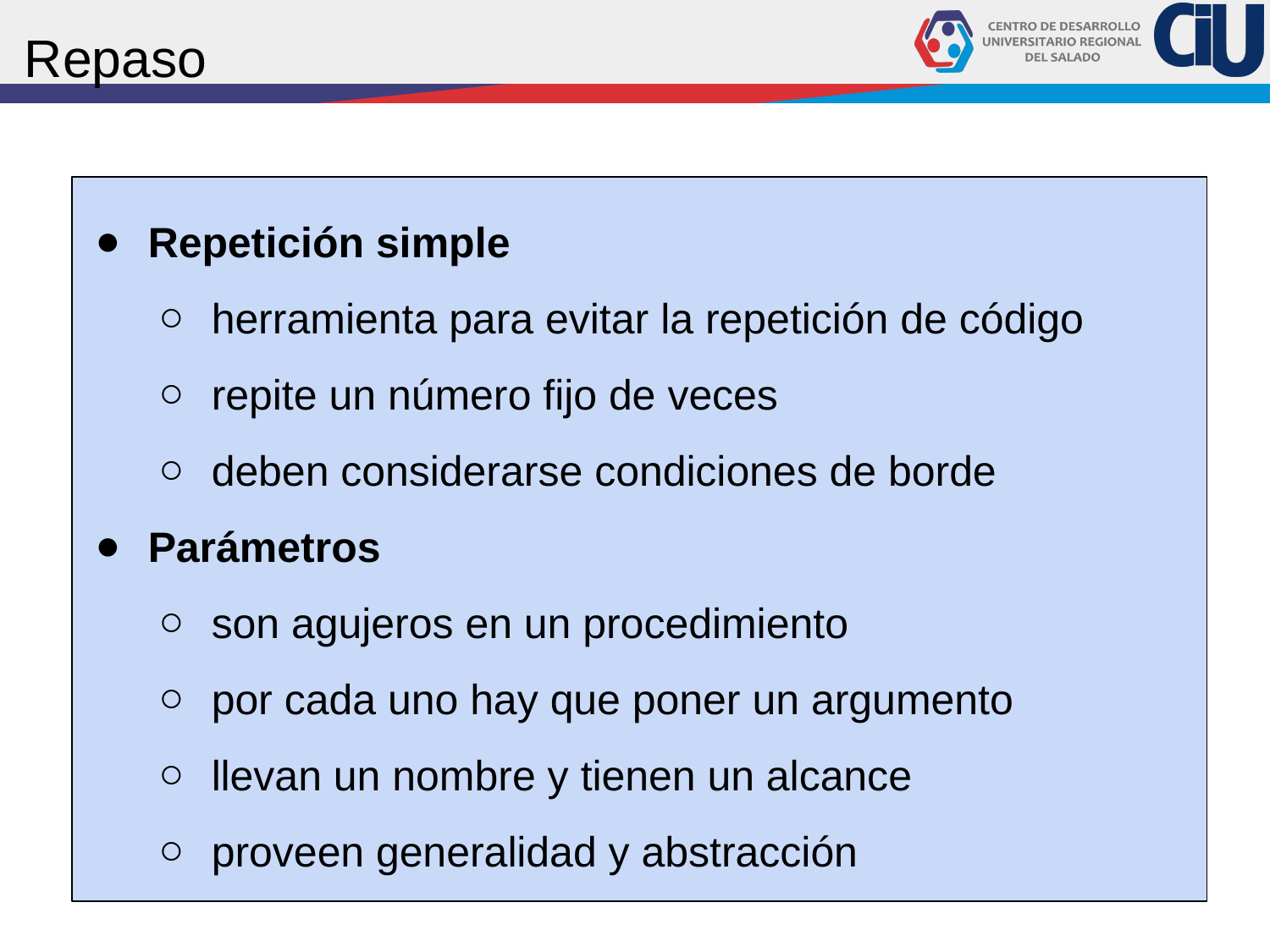

# Repaso
Repetición simple
herramienta para evitar la repetición de código
repite un número fijo de veces
deben considerarse condiciones de borde
Parámetros
son agujeros en un procedimiento
por cada uno hay que poner un argumento
llevan un nombre y tienen un alcance
proveen generalidad y abstracción